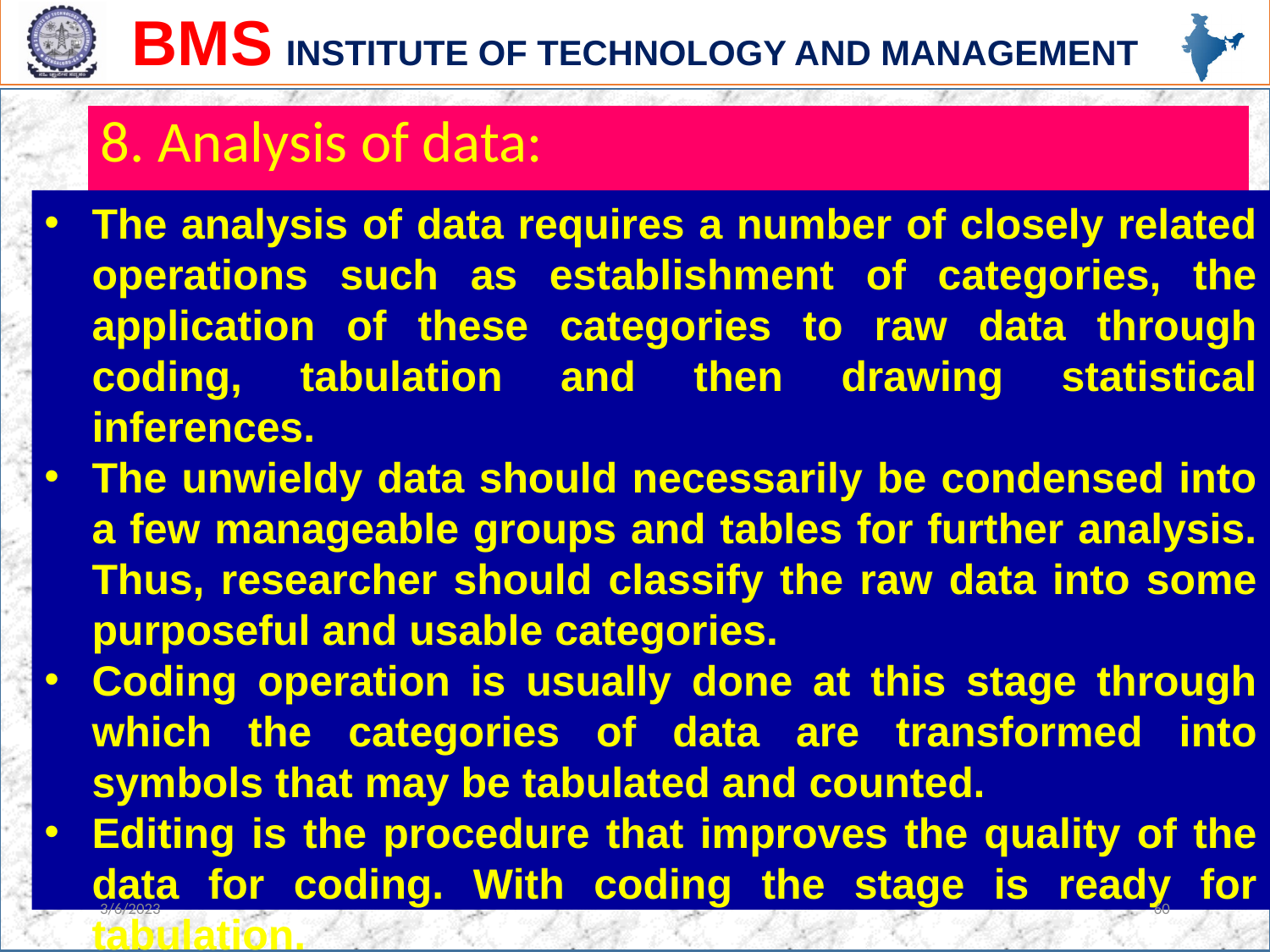

# 8. Analysis of data:
The analysis of data requires a number of closely related operations such as establishment of categories, the application of these categories to raw data through coding, tabulation and then drawing statistical inferences.
The unwieldy data should necessarily be condensed into a few manageable groups and tables for further analysis. Thus, researcher should classify the raw data into some purposeful and usable categories.
Coding operation is usually done at this stage through which the categories of data are transformed into symbols that may be tabulated and counted.
Editing is the procedure that improves the quality of the data for coding. With coding the stage is ready for tabulation.
3/6/2023
60